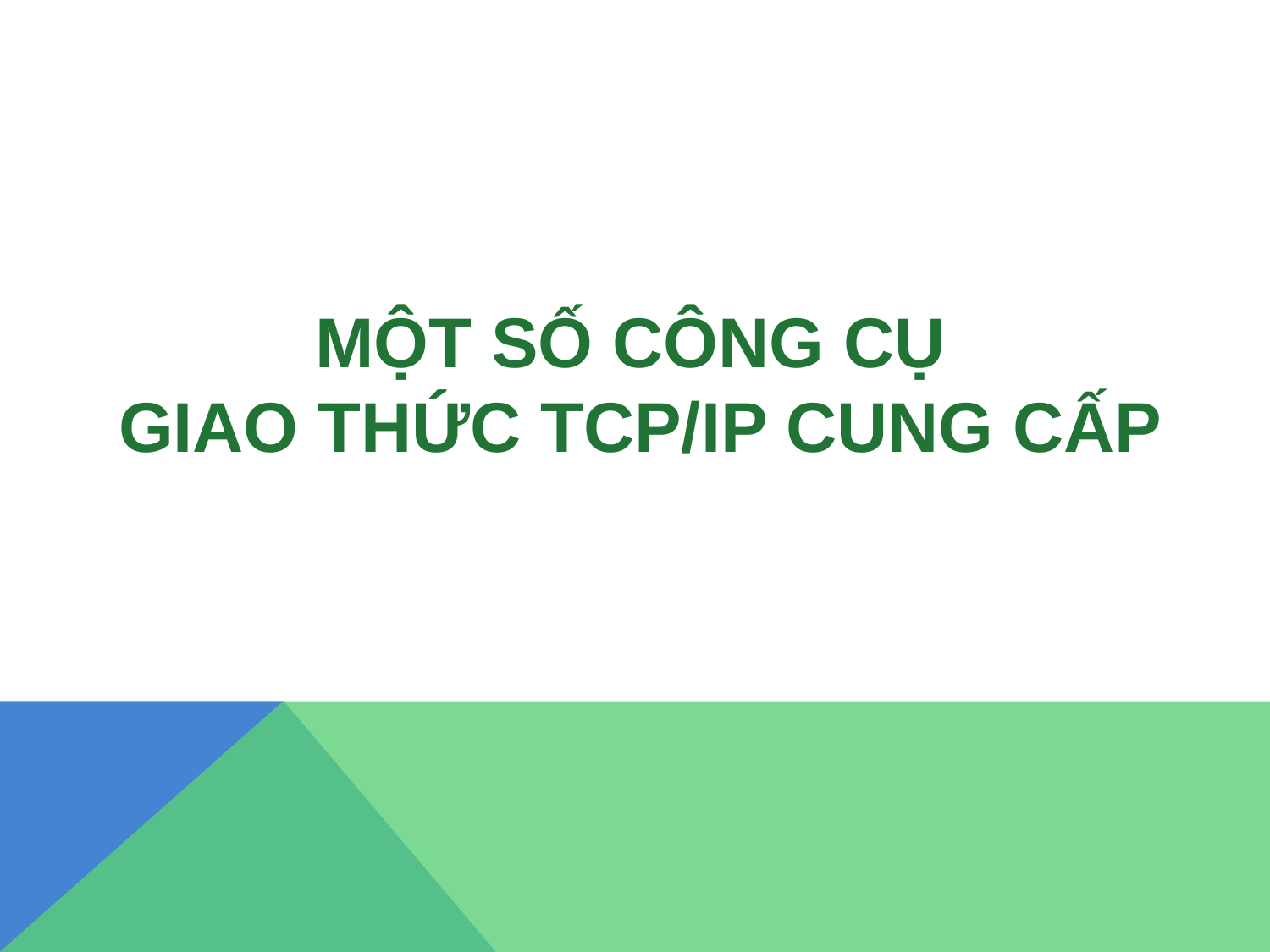

# Một số công cụ giao thức tcp/ip cung cấp